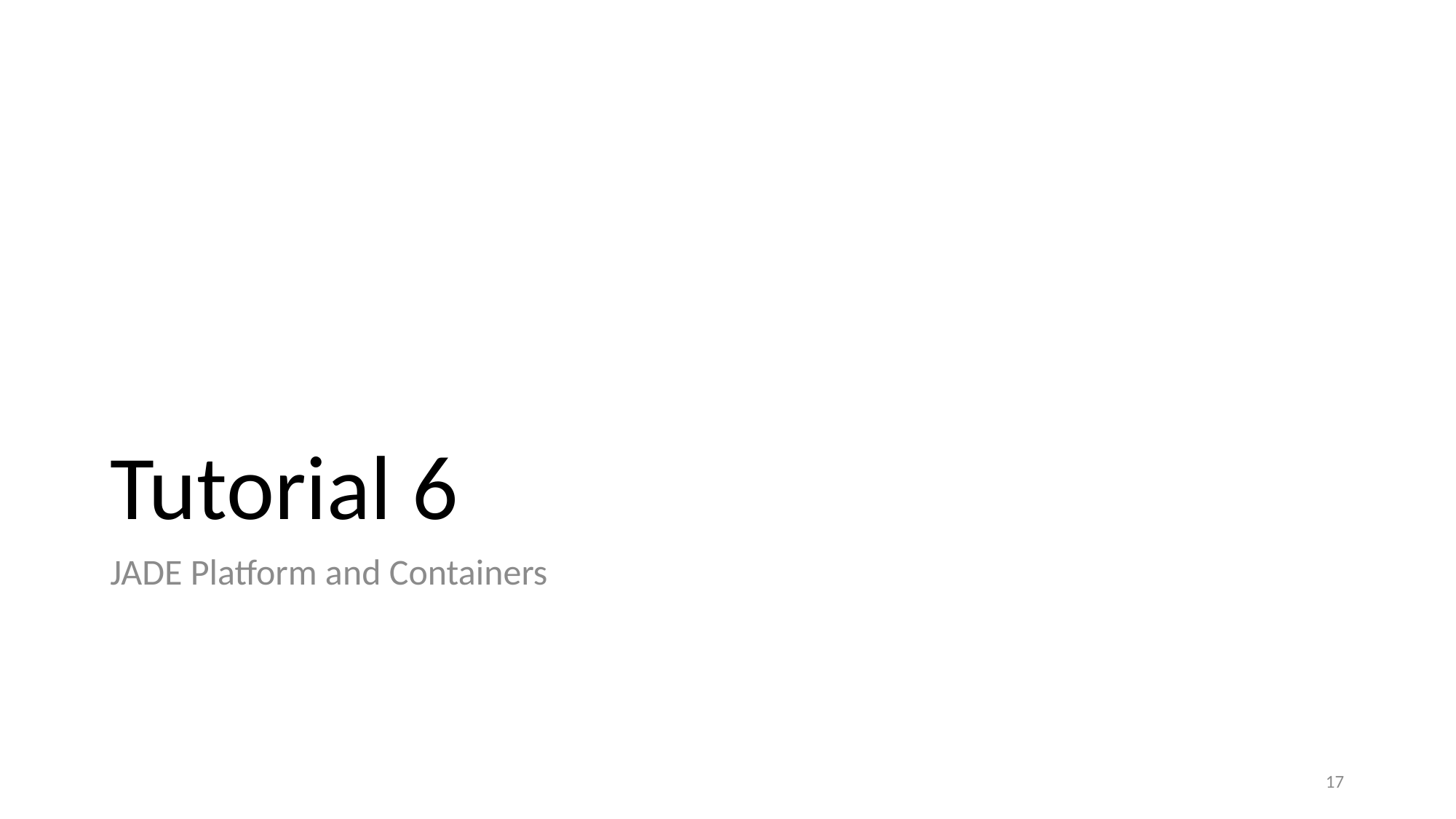

# Tutorial 6
JADE Platform and Containers
17